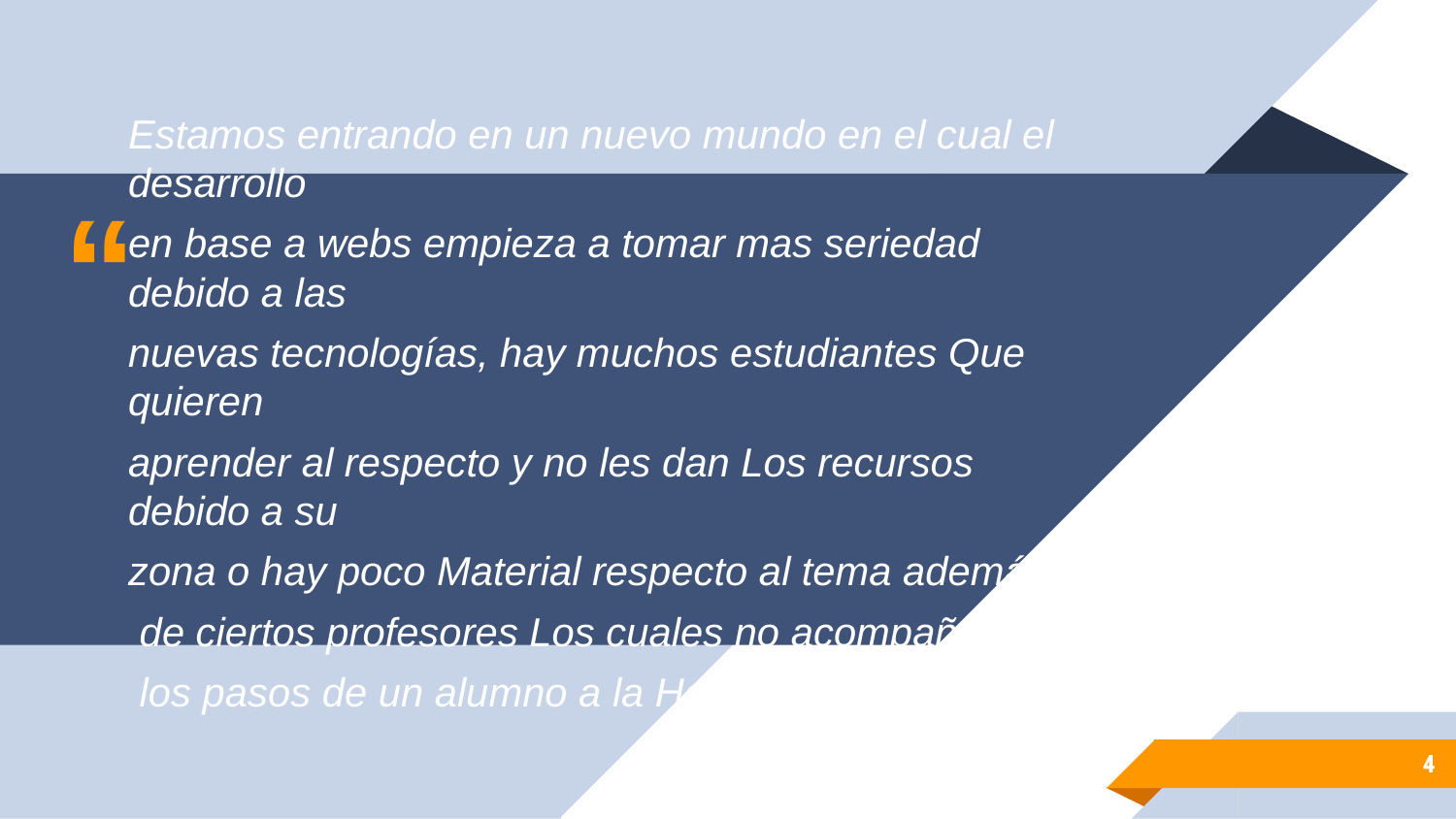

Estamos entrando en un nuevo mundo en el cual el desarrollo
en base a webs empieza a tomar mas seriedad debido a las
nuevas tecnologías, hay muchos estudiantes Que quieren
aprender al respecto y no les dan Los recursos debido a su
zona o hay poco Material respecto al tema además
 de ciertos profesores Los cuales no acompañan
 los pasos de un alumno a la Hora de aprender
4
4